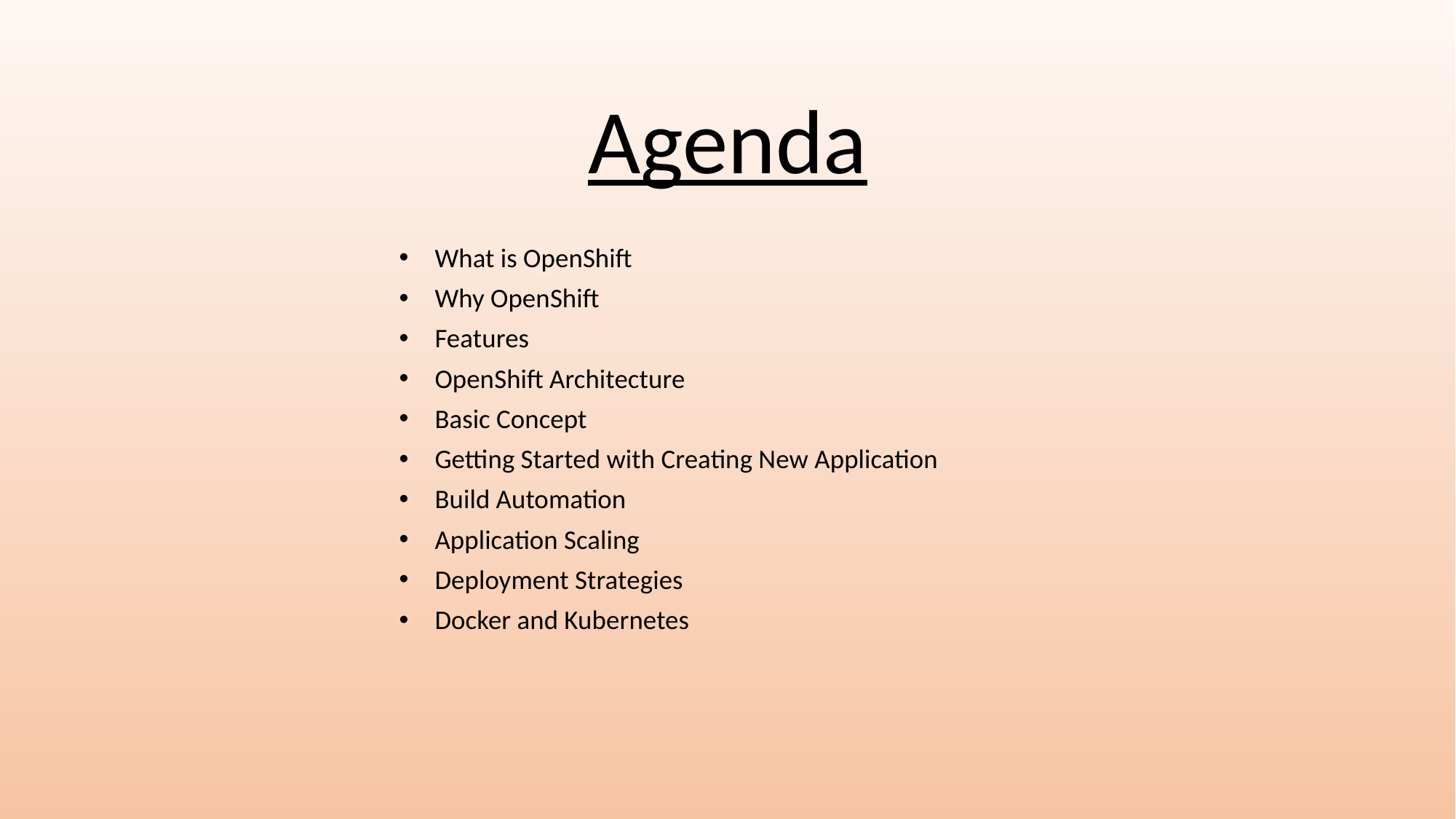

# Agenda
What is OpenShift
Why OpenShift
Features
OpenShift Architecture
Basic Concept
Getting Started with Creating New Application
Build Automation
Application Scaling
Deployment Strategies
Docker and Kubernetes